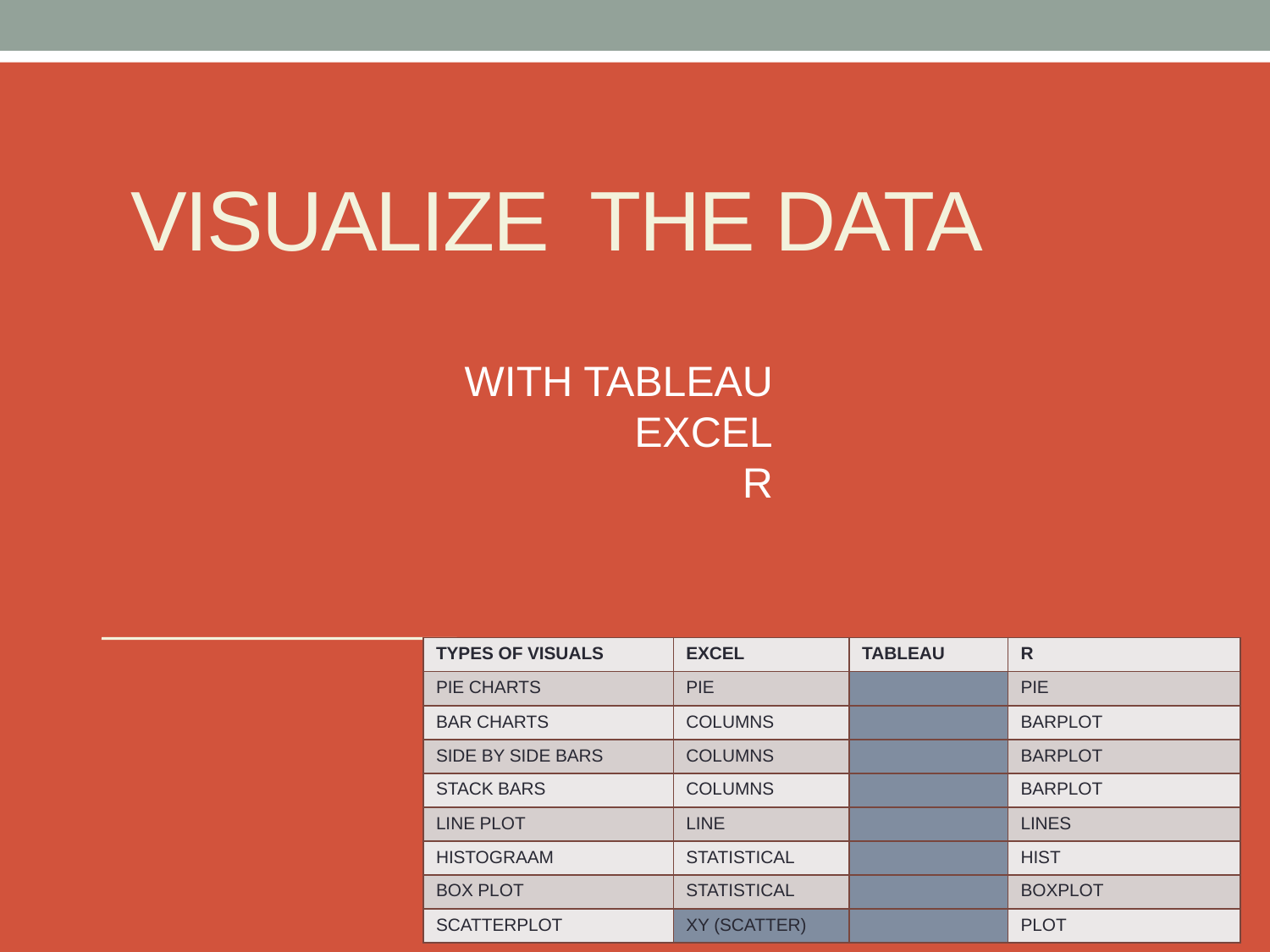

# Visualize  THE DATA
WITH TABLEAU
EXCEL
R
| TYPES OF VISUALS | EXCEL | TABLEAU | R |
| --- | --- | --- | --- |
| PIE CHARTS | PIE |  | PIE |
| BAR CHARTS | COLUMNS |  | BARPLOT |
| SIDE BY SIDE BARS | COLUMNS |  | BARPLOT |
| STACK BARS | COLUMNS |  | BARPLOT |
| LINE PLOT | LINE |  | LINES |
| HISTOGRAAM | STATISTICAL |  | HIST |
| BOX PLOT | STATISTICAL |  | BOXPLOT |
| SCATTERPLOT | XY (SCATTER) |  | PLOT |